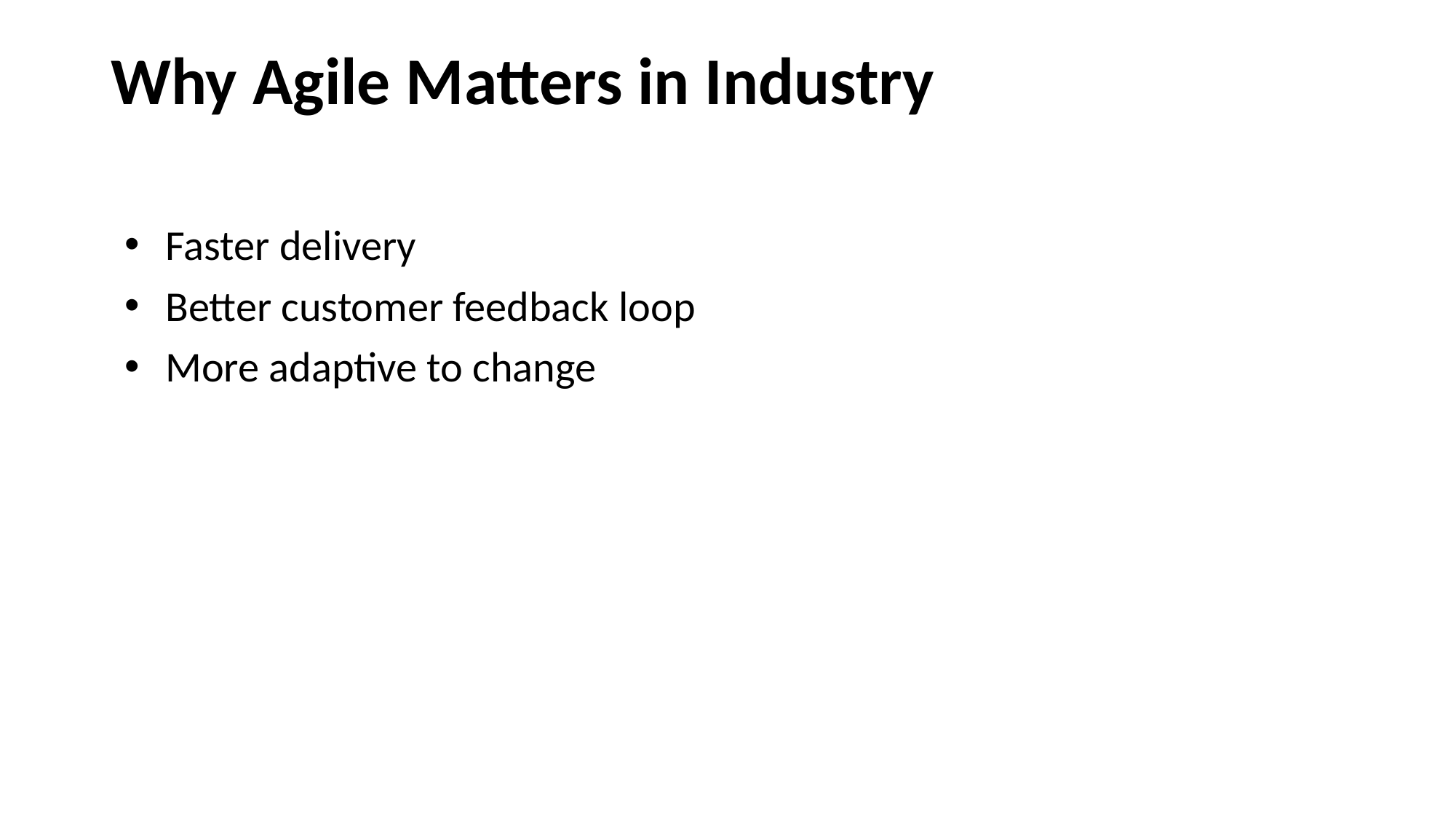

# Why Agile Matters in Industry
Faster delivery
Better customer feedback loop
More adaptive to change